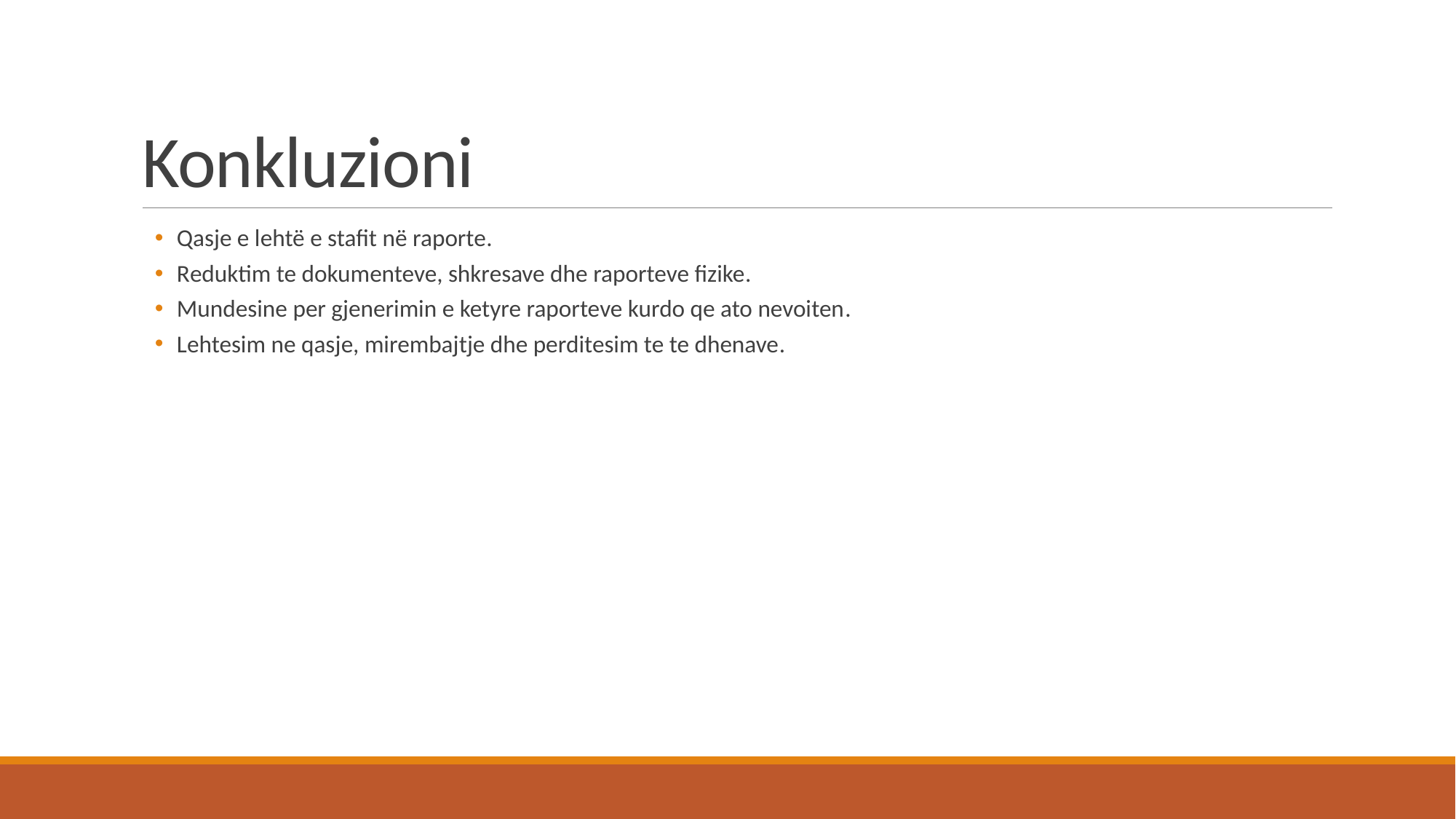

# Konkluzioni
Qasje e lehtë e stafit në raporte.
Reduktim te dokumenteve, shkresave dhe raporteve fizike.
Mundesine per gjenerimin e ketyre raporteve kurdo qe ato nevoiten.
Lehtesim ne qasje, mirembajtje dhe perditesim te te dhenave.